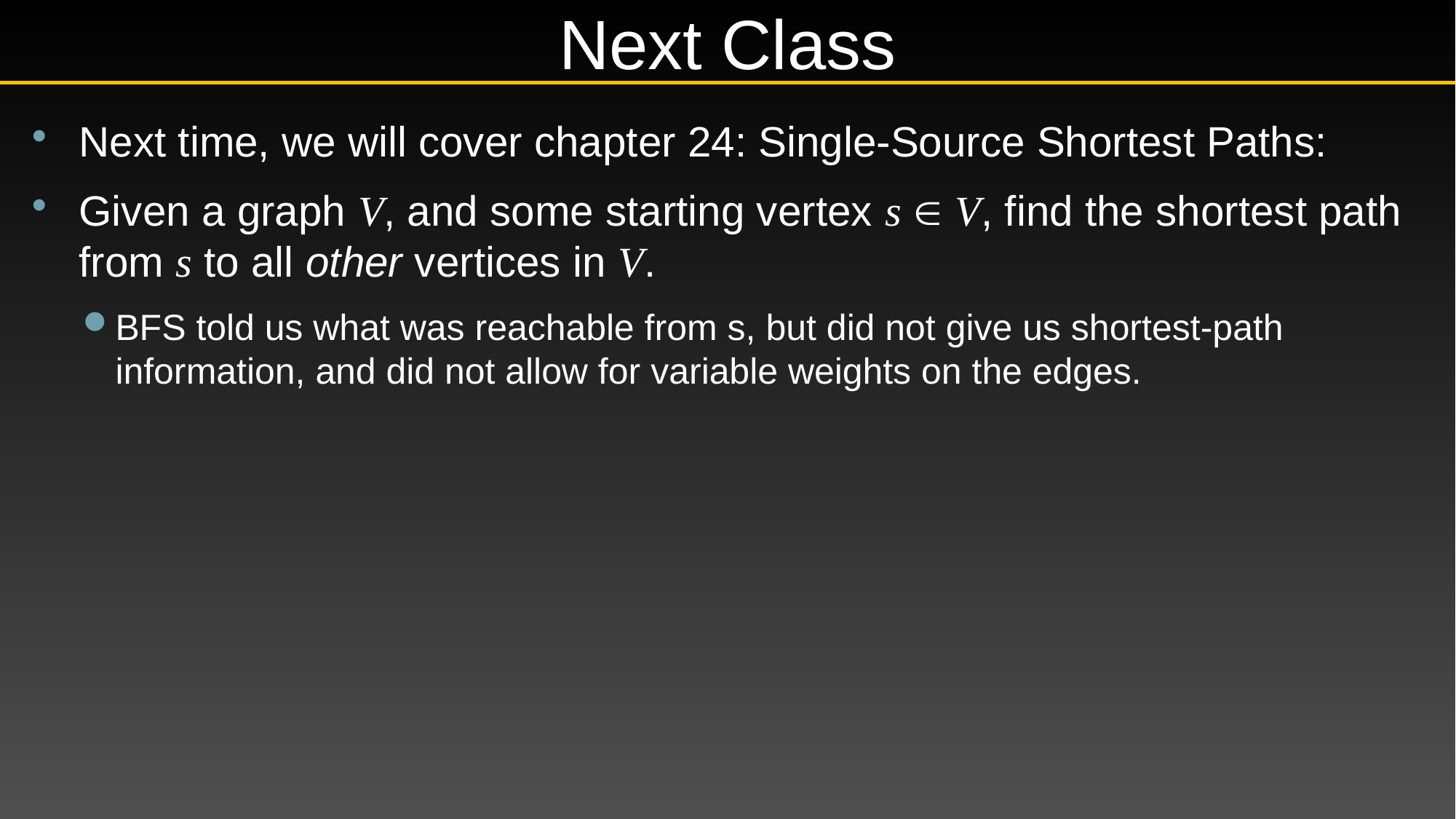

# Next Class
Next time, we will cover chapter 24: Single-Source Shortest Paths:
Given a graph V, and some starting vertex s ∈ V, find the shortest path from s to all other vertices in V.
BFS told us what was reachable from s, but did not give us shortest-path information, and did not allow for variable weights on the edges.